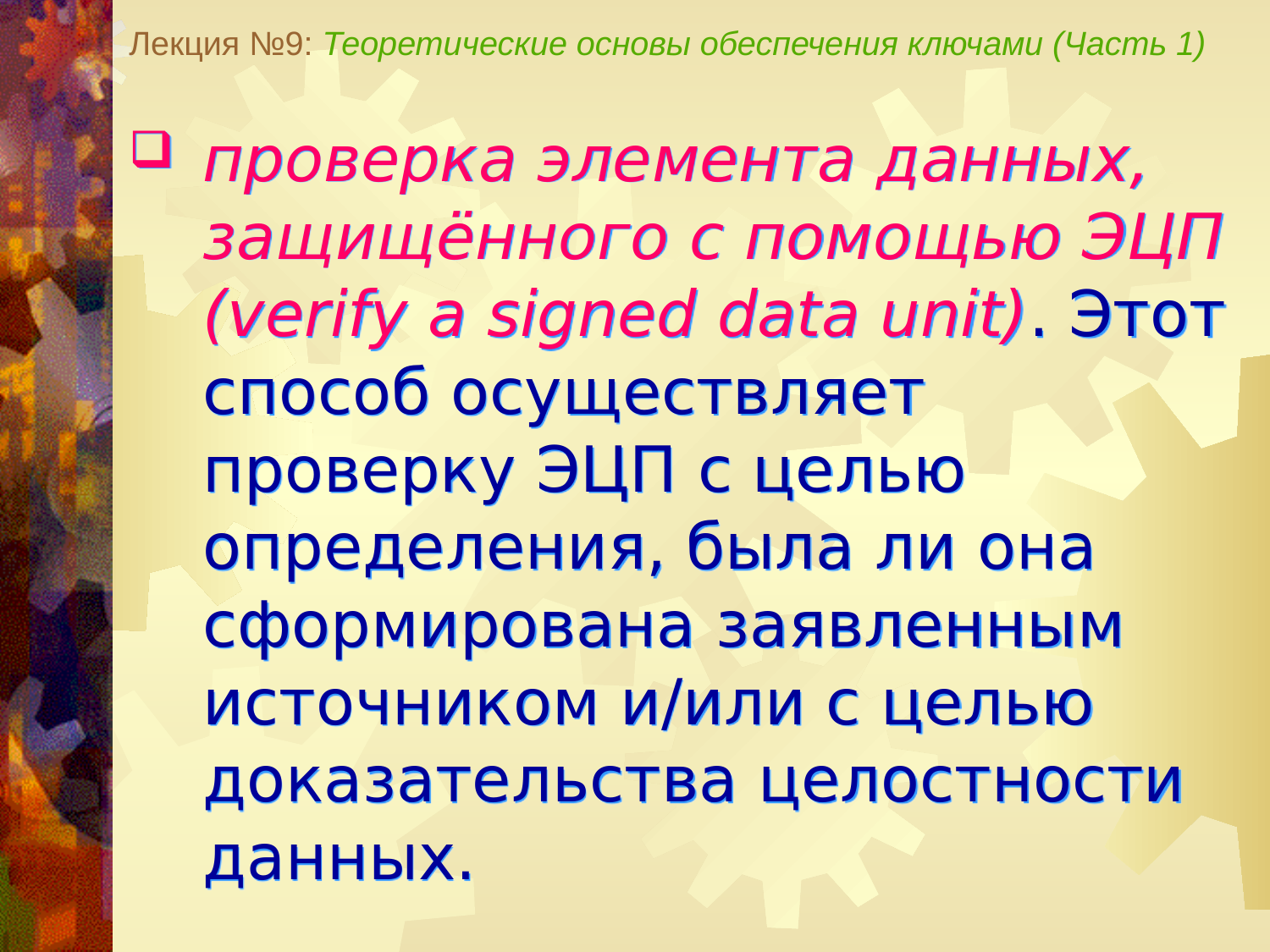

Лекция №9: Теоретические основы обеспечения ключами (Часть 1)
проверка элемента данных, защищённого с помощью ЭЦП (verify a signed data unit). Этот способ осуществляет проверку ЭЦП с целью определения, была ли она сформирована заявленным источником и/или с целью доказательства целостности данных.